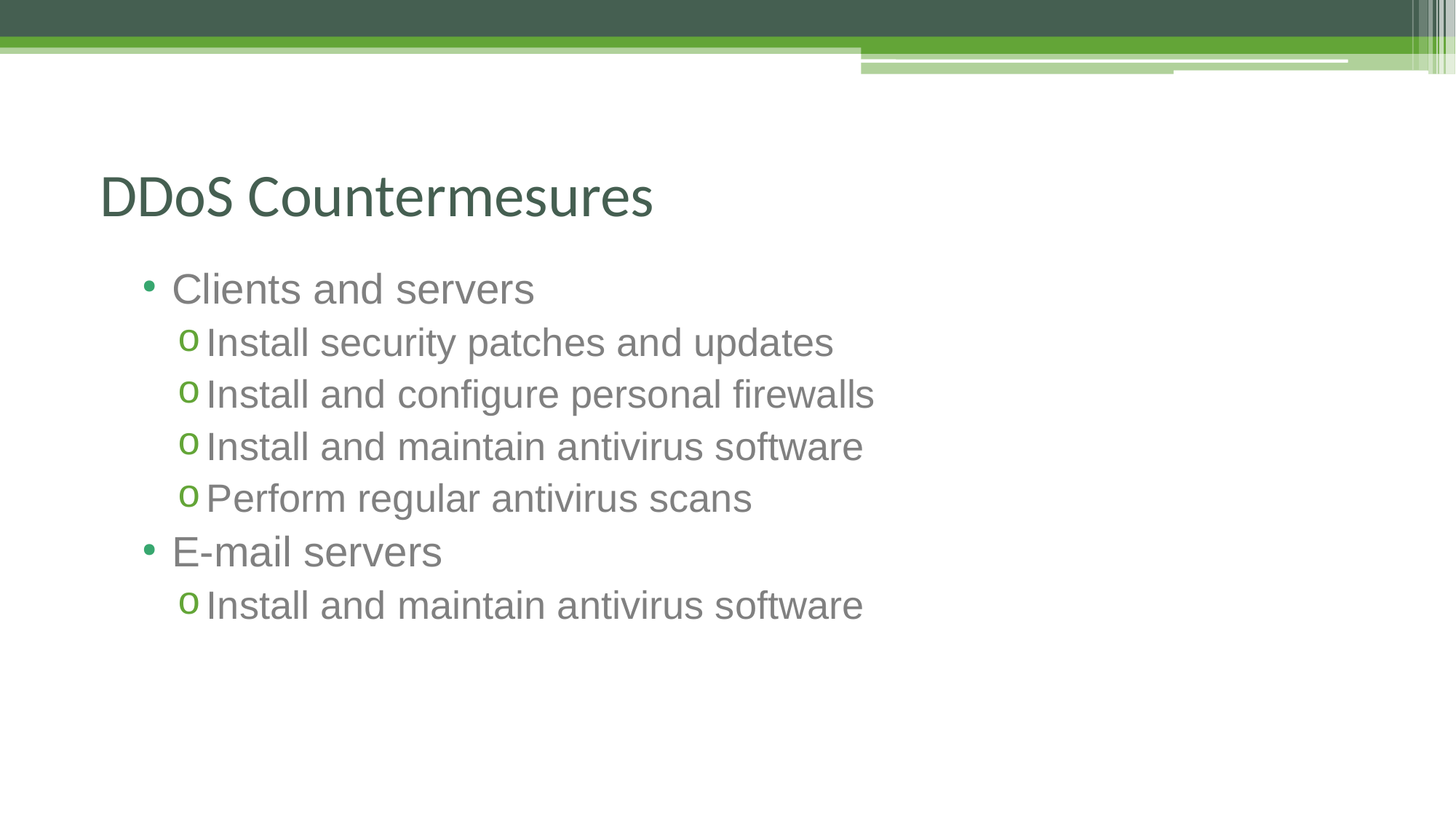

# DDoS Countermesures
Clients and servers
Install security patches and updates
Install and configure personal firewalls
Install and maintain antivirus software
Perform regular antivirus scans
E-mail servers
Install and maintain antivirus software